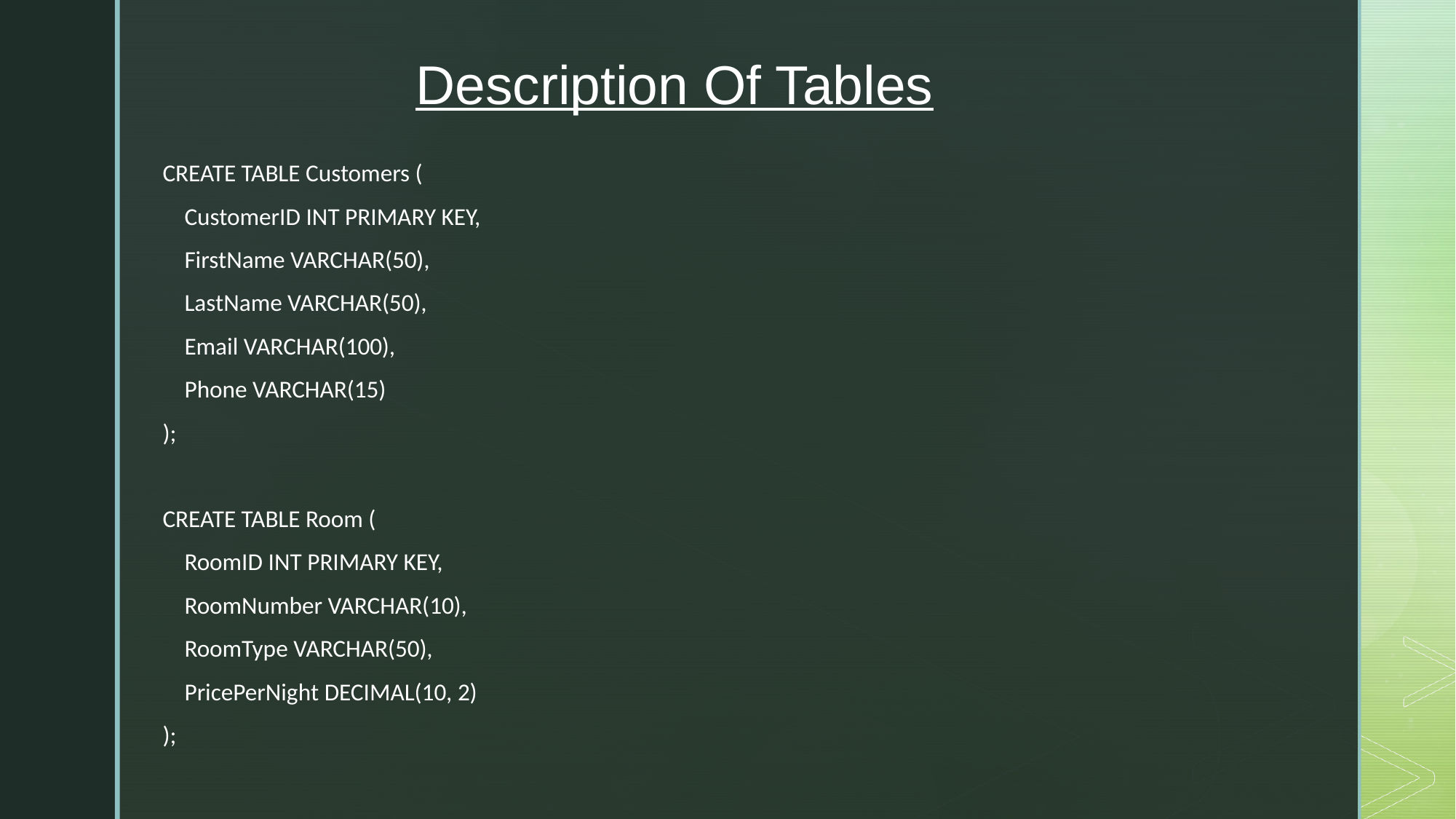

Description Of Tables
CREATE TABLE Customers (
    CustomerID INT PRIMARY KEY,
    FirstName VARCHAR(50),
    LastName VARCHAR(50),
    Email VARCHAR(100),
    Phone VARCHAR(15)
);

CREATE TABLE Room (
    RoomID INT PRIMARY KEY,
    RoomNumber VARCHAR(10),
    RoomType VARCHAR(50),
    PricePerNight DECIMAL(10, 2)
);